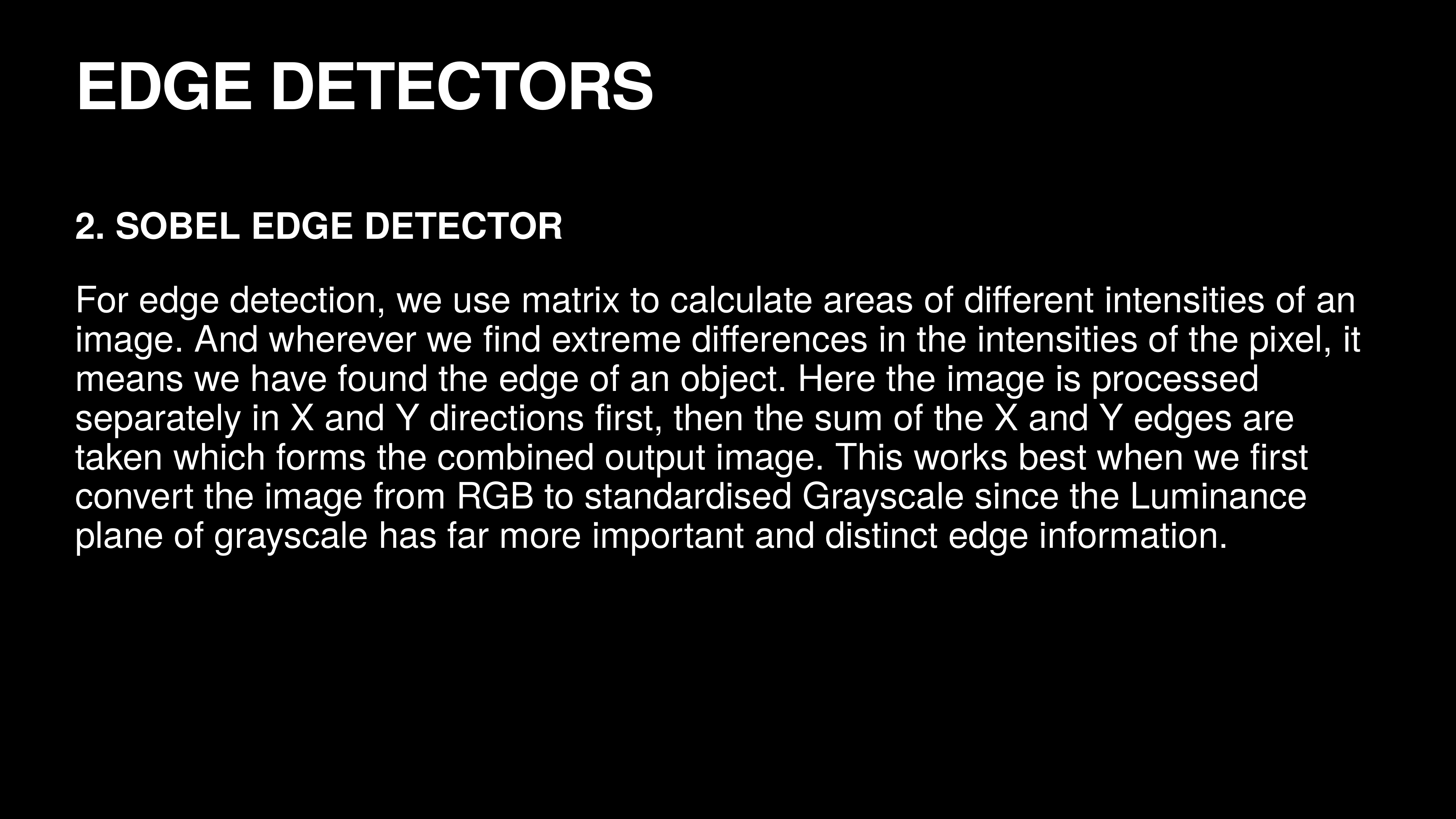

# EDGE DETECTORS
2. SOBEL EDGE DETECTOR
For edge detection, we use matrix to calculate areas of different intensities of an image. And wherever we find extreme differences in the intensities of the pixel, it means we have found the edge of an object. Here the image is processed separately in X and Y directions first, then the sum of the X and Y edges are taken which forms the combined output image. This works best when we first convert the image from RGB to standardised Grayscale since the Luminance plane of grayscale has far more important and distinct edge information.